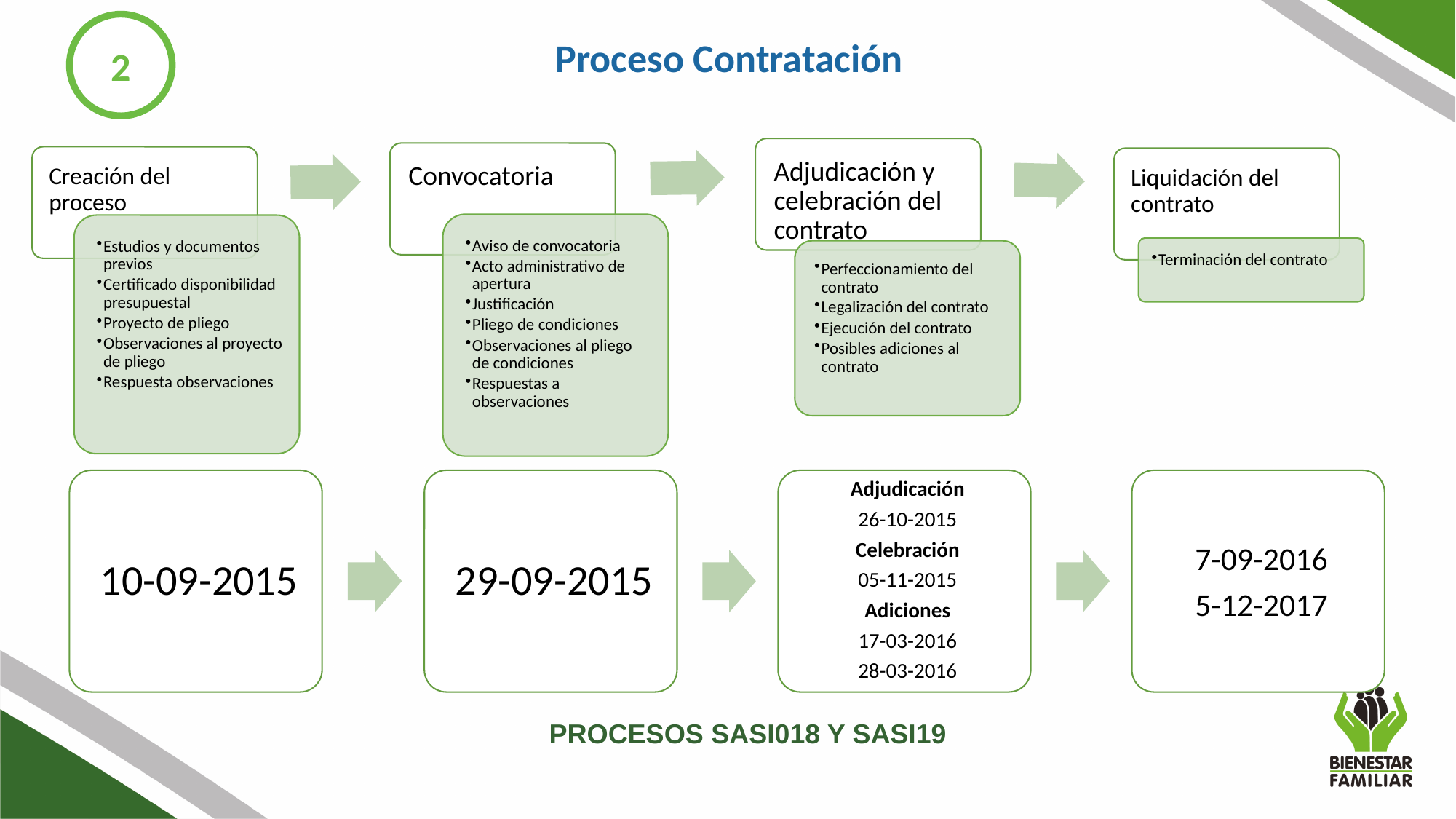

2
Proceso Contratación
Creación del proceso
Estudios y documentos previos
Certificado disponibilidad presupuestal
Proyecto de pliego
Observaciones al proyecto de pliego
Respuesta observaciones

Convocatoria
Aviso de convocatoria
Acto administrativo de apertura
Justificación
Pliego de condiciones
Observaciones al pliego de condiciones
Respuestas a observaciones

Adjudicación y celebración del contrato
Perfeccionamiento del contrato
Legalización del contrato
Ejecución del contrato
Posibles adiciones al contrato

Liquidación del contrato
Terminación del contrato

10-09-2015

29-09-2015

Adjudicación
26-10-2015
Celebración
05-11-2015
Adiciones
17-03-2016
28-03-2016

7-09-2016
5-12-2017

PROCESOS SASI018 Y SASI19